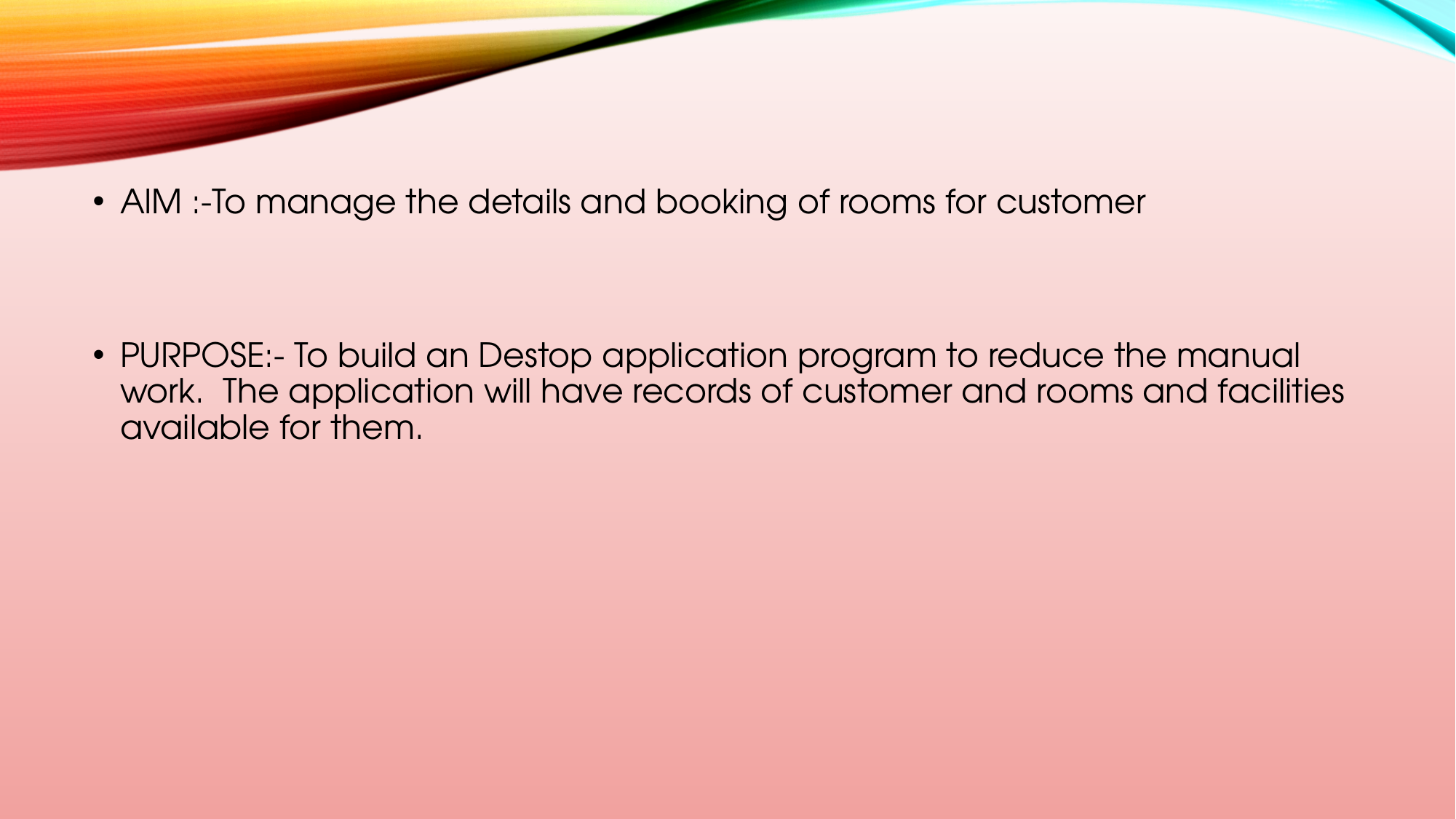

AIM :-To manage the details and booking of rooms for customer

PURPOSE:- To build an Destop application program to reduce the manual work.  The application will have records of customer and rooms and facilities available for them.